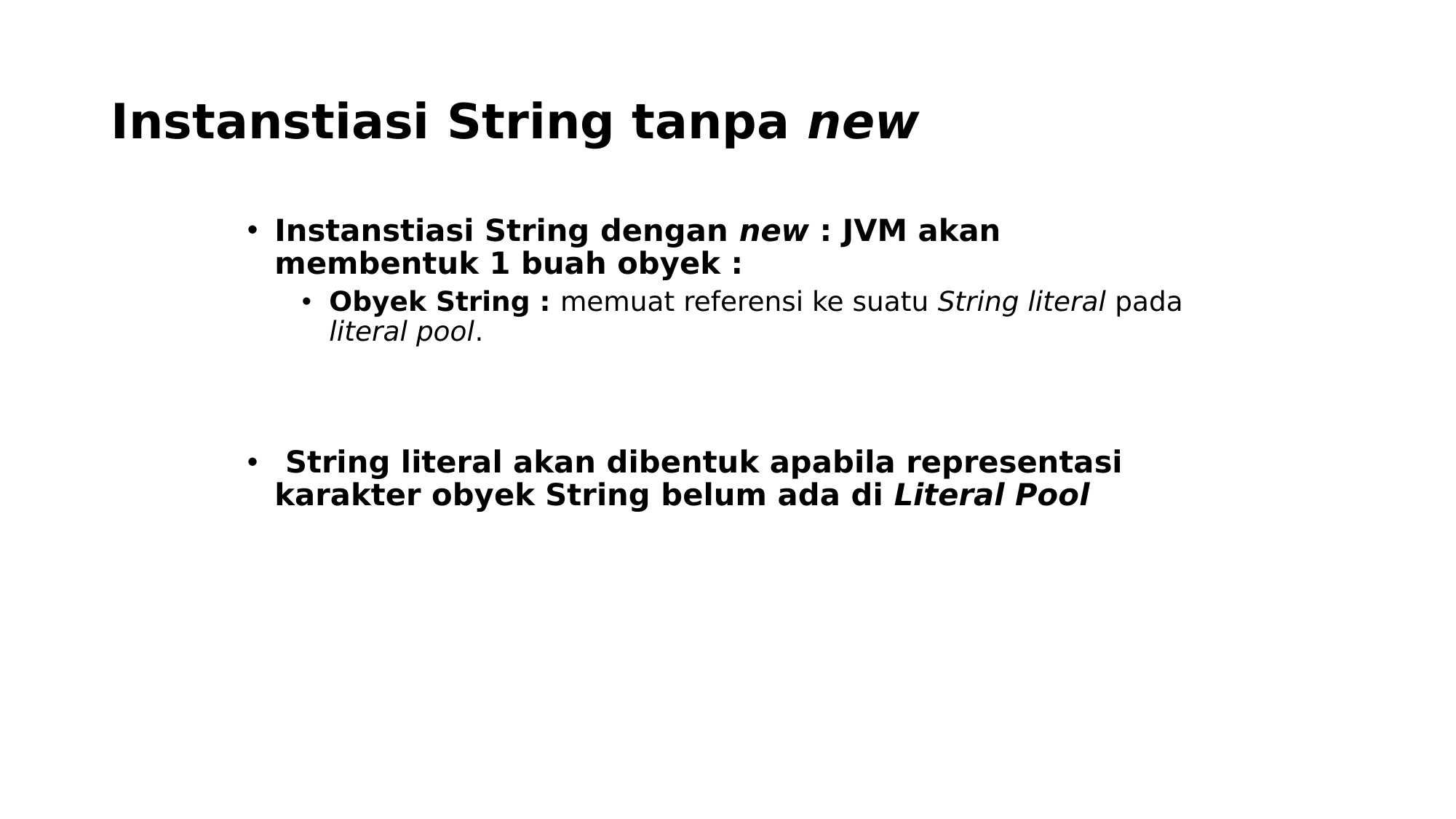

# Instanstiasi String tanpa new
Instanstiasi String dengan new : JVM akan membentuk 1 buah obyek :
Obyek String : memuat referensi ke suatu String literal pada literal pool.

 String literal akan dibentuk apabila representasi karakter obyek String belum ada di Literal Pool